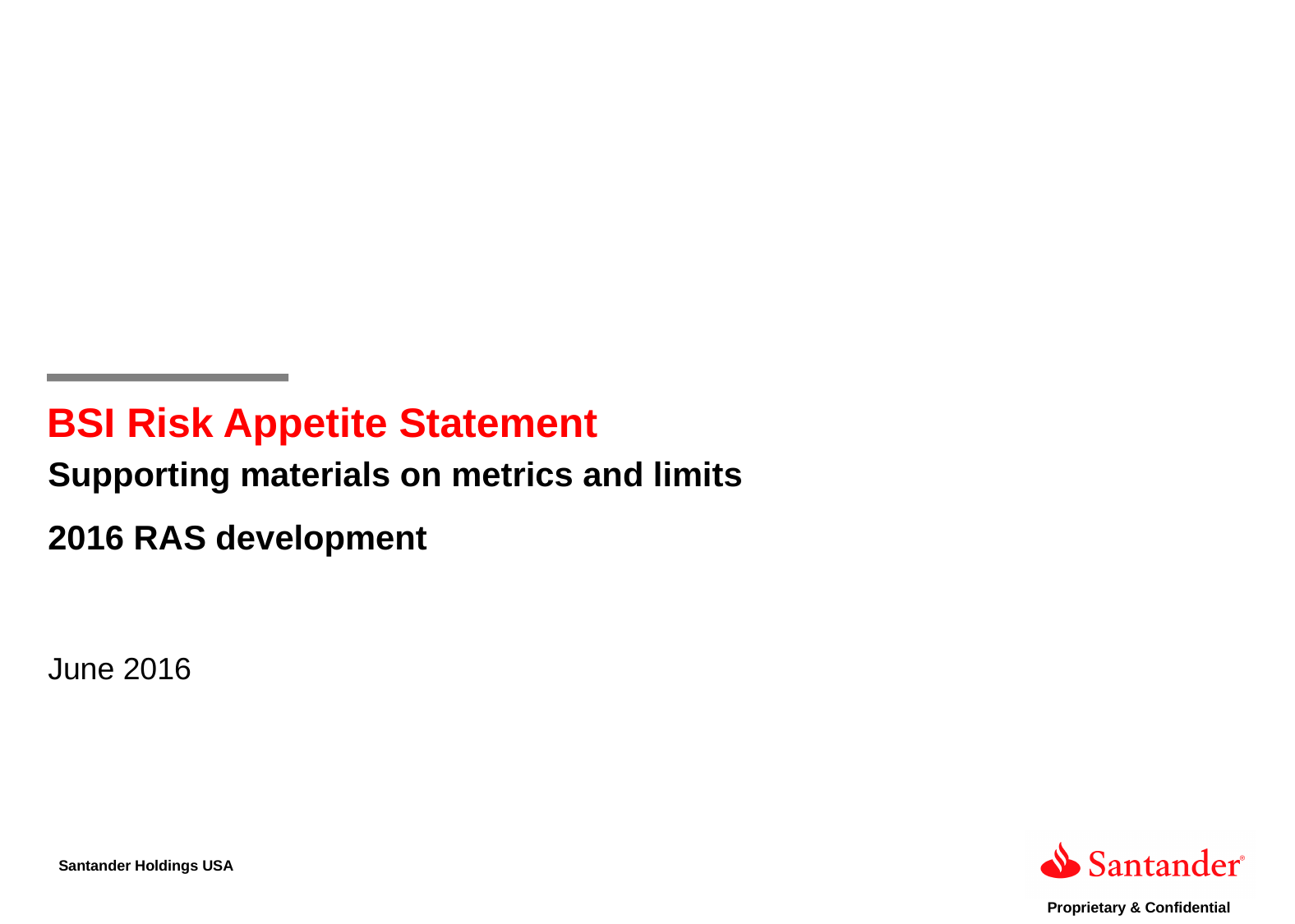

BSI Risk Appetite Statement
Supporting materials on metrics and limits
2016 RAS development

June 2016